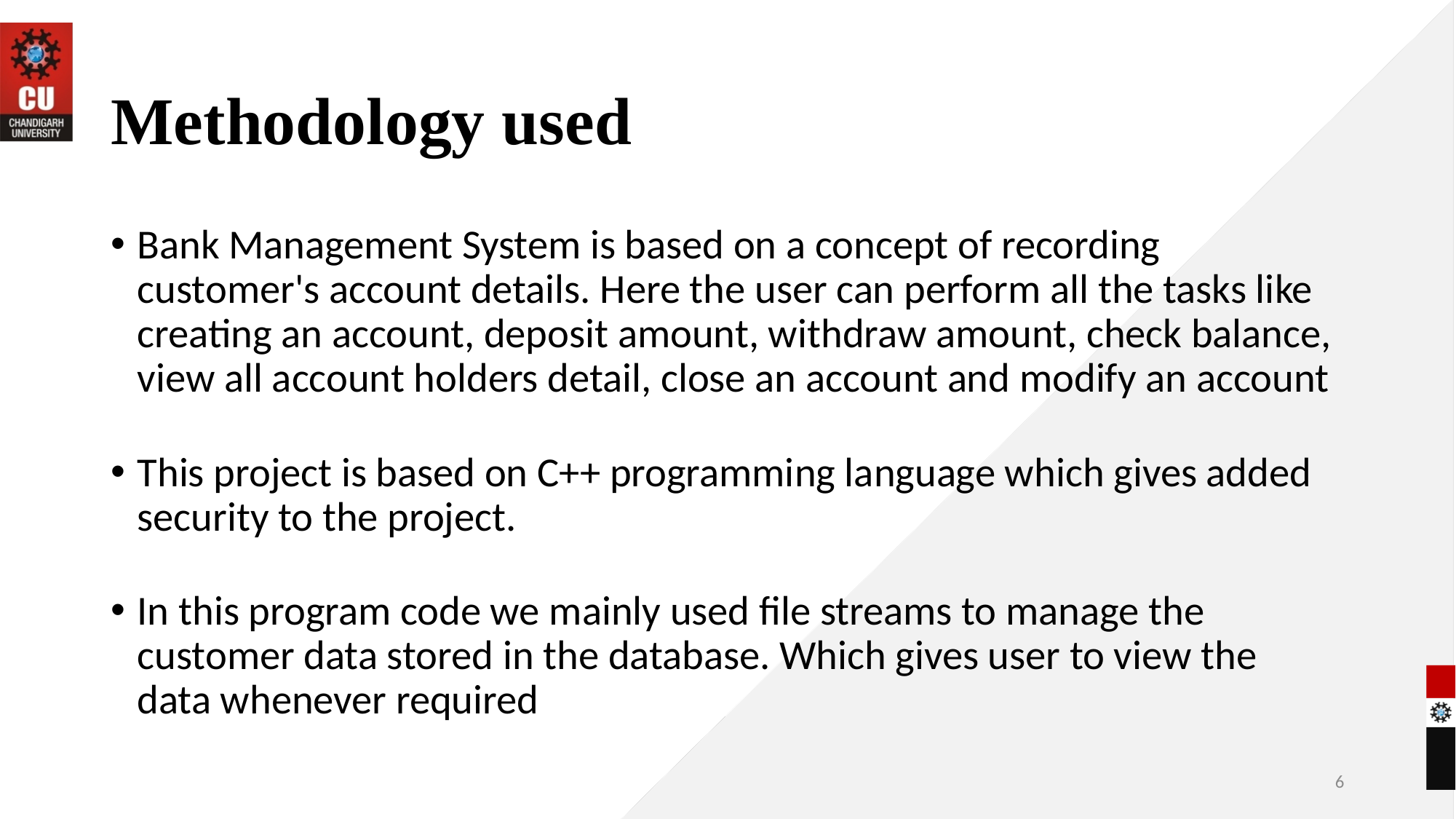

# Methodology used
Bank Management System is based on a concept of recording customer's account details. Here the user can perform all the tasks like creating an account, deposit amount, withdraw amount, check balance, view all account holders detail, close an account and modify an account

This project is based on C++ programming language which gives added security to the project.

In this program code we mainly used file streams to manage the customer data stored in the database. Which gives user to view the  data whenever required
6